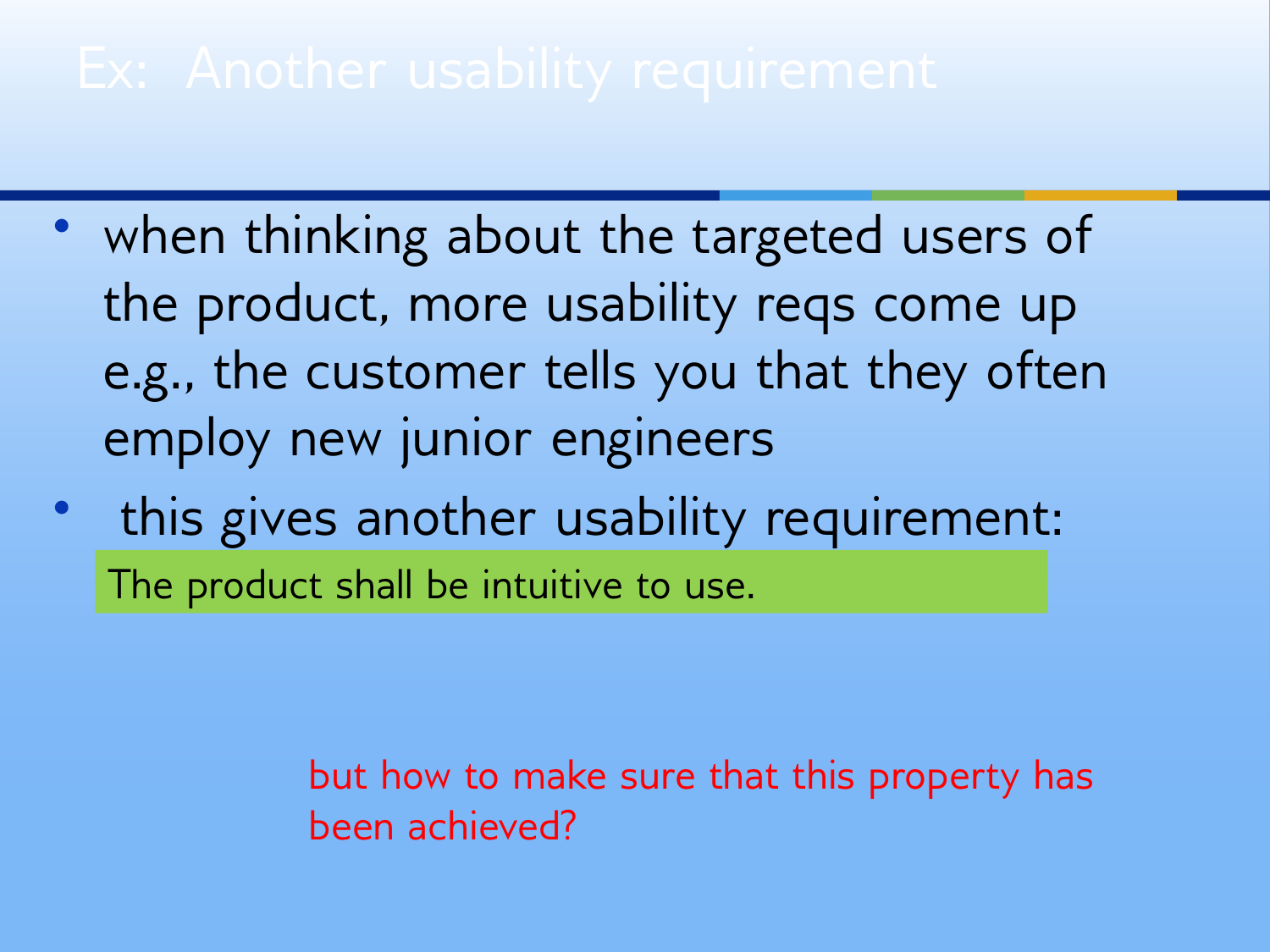

# Ex:  Another usability requirement
when thinking about the targeted users of the product, more usability reqs come up  e.g., the customer tells you that they often employ new junior engineers
 this gives another usability requirement:

The product shall be intuitive to use.
but how to make sure that this property has
been achieved?